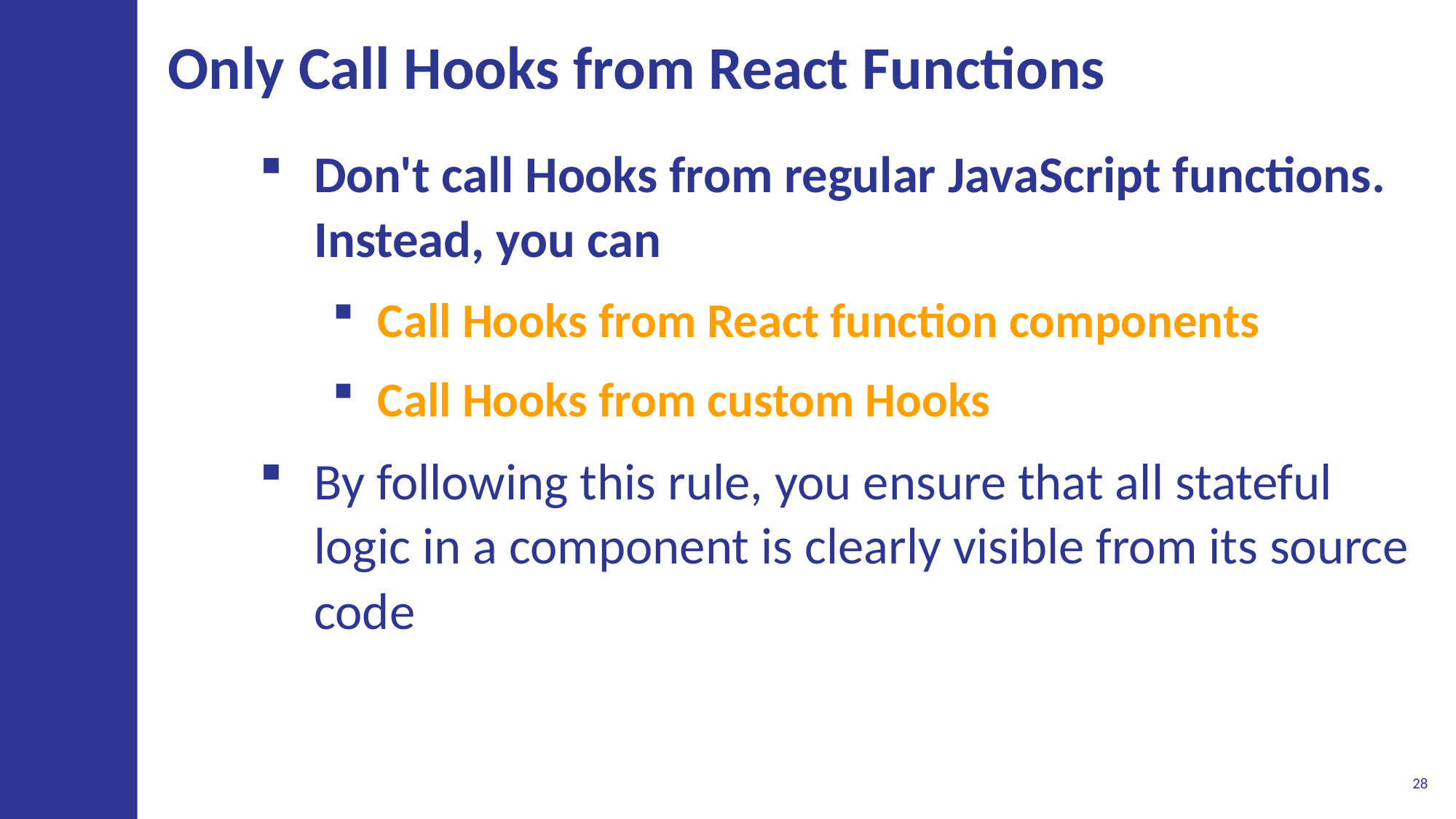

# Only Call Hooks from React Functions
Don't call Hooks from regular JavaScript functions. Instead, you can
Call Hooks from React function components
Call Hooks from custom Hooks
By following this rule, you ensure that all stateful logic in a component is clearly visible from its source code
28